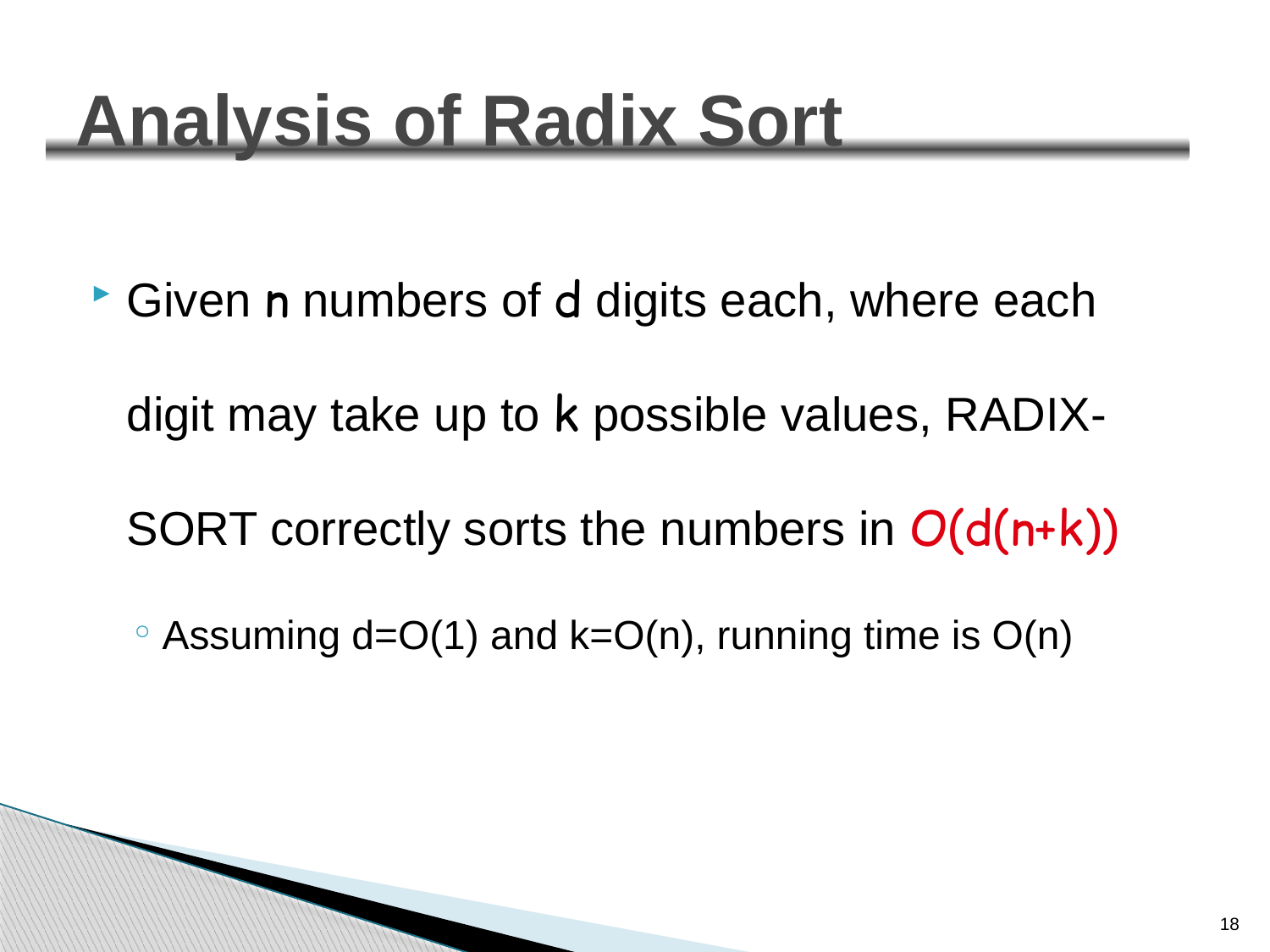

# Analysis of Radix Sort
Given n numbers of d digits each, where each digit may take up to k possible values, RADIX-SORT correctly sorts the numbers in O(d(n+k))
Assuming d=O(1) and k=O(n), running time is O(n)
18